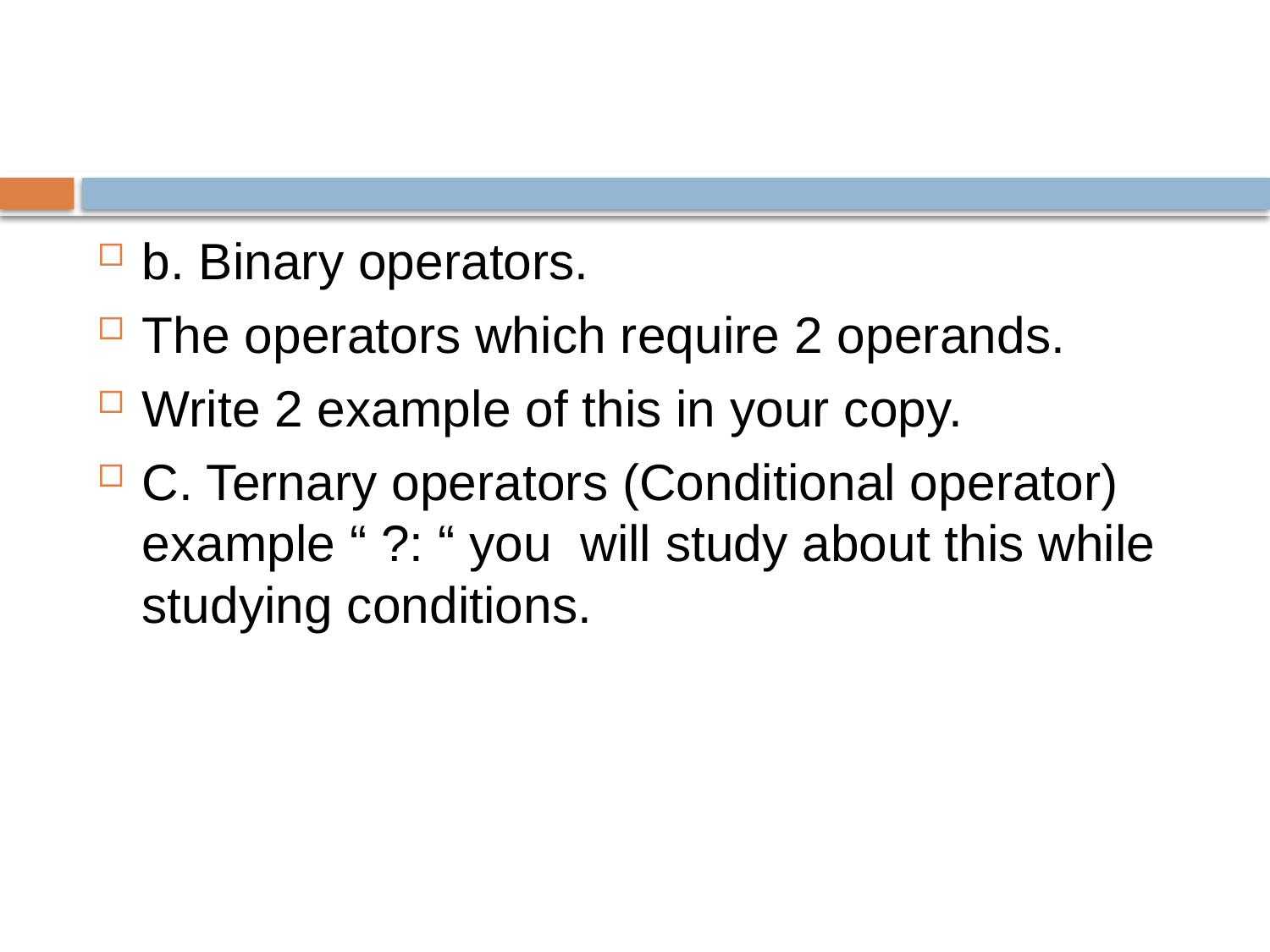

#
b. Binary operators.
The operators which require 2 operands.
Write 2 example of this in your copy.
C. Ternary operators (Conditional operator) example “ ?: “ you  will study about this while studying conditions.